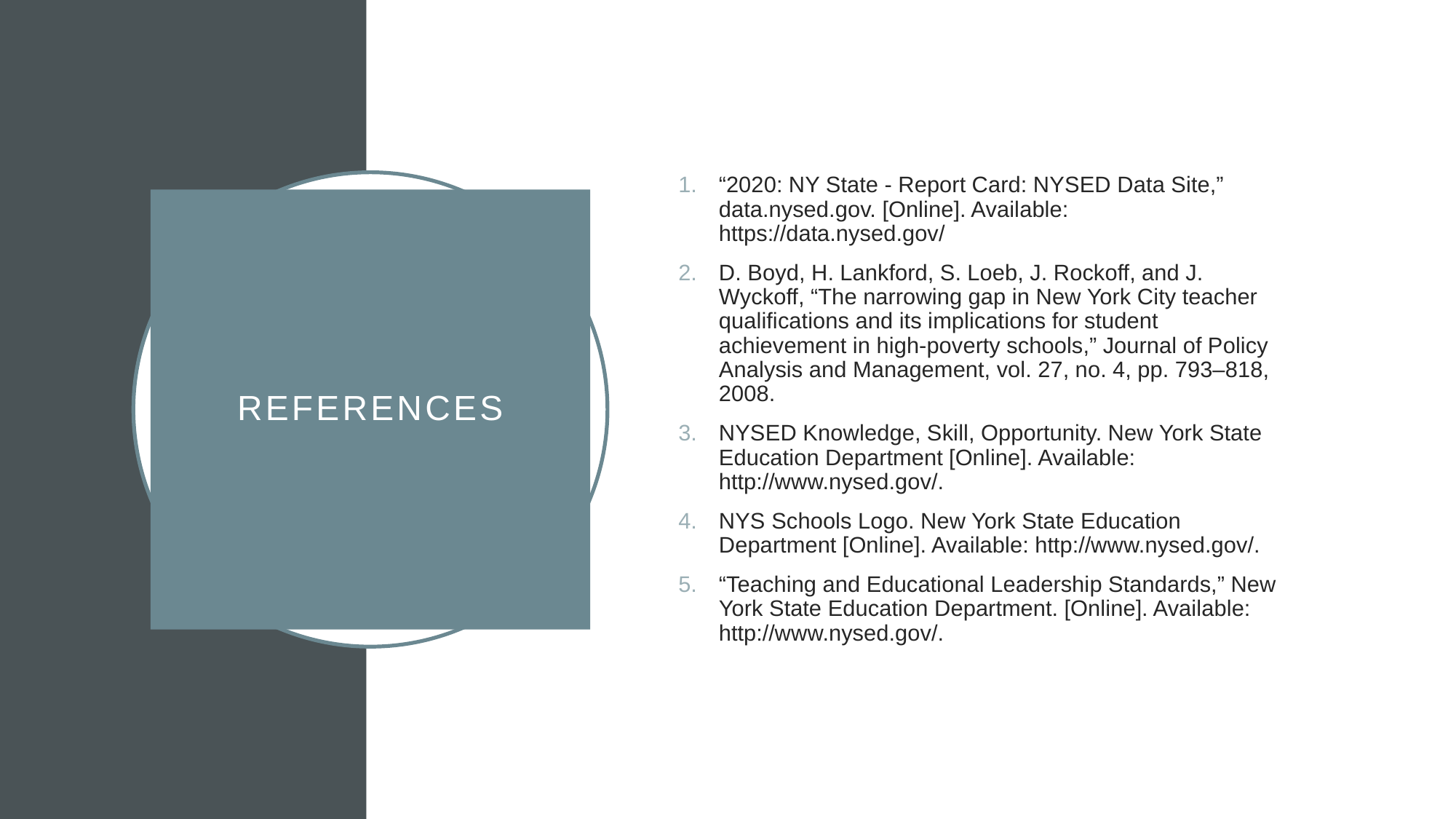

“2020: NY State - Report Card: NYSED Data Site,” data.nysed.gov. [Online]. Available: https://data.nysed.gov/
D. Boyd, H. Lankford, S. Loeb, J. Rockoff, and J. Wyckoff, “The narrowing gap in New York City teacher qualifications and its implications for student achievement in high-poverty schools,” Journal of Policy Analysis and Management, vol. 27, no. 4, pp. 793–818, 2008.
NYSED Knowledge, Skill, Opportunity. New York State Education Department [Online]. Available: http://www.nysed.gov/.
NYS Schools Logo. New York State Education Department [Online]. Available: http://www.nysed.gov/.
“Teaching and Educational Leadership Standards,” New York State Education Department. [Online]. Available: http://www.nysed.gov/.

# References